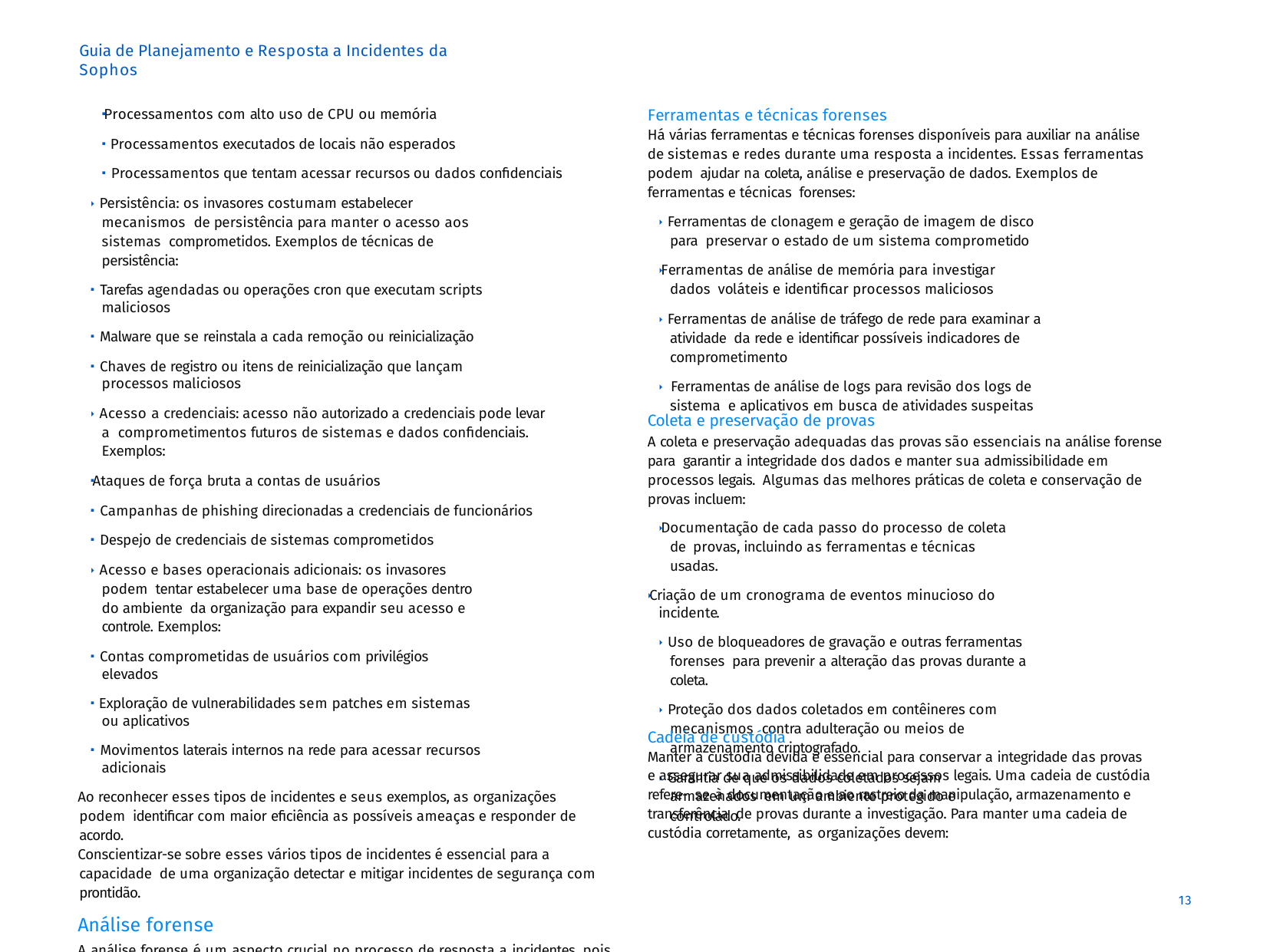

Guia de Planejamento e Resposta a Incidentes da Sophos
Ferramentas e técnicas forenses
Há várias ferramentas e técnicas forenses disponíveis para auxiliar na análise
de sistemas e redes durante uma resposta a incidentes. Essas ferramentas podem  ajudar na coleta, análise e preservação de dados. Exemplos de ferramentas e técnicas  forenses:
🢒 Ferramentas de clonagem e geração de imagem de disco para  preservar o estado de um sistema comprometido
🢒  Ferramentas de análise de memória para investigar dados  voláteis e identificar processos maliciosos
🢒 Ferramentas de análise de tráfego de rede para examinar a atividade  da rede e identificar possíveis indicadores de comprometimento
🢒 Ferramentas de análise de logs para revisão dos logs de sistema  e aplicativos em busca de atividades suspeitas
🢝  Processamentos com alto uso de CPU ou memória
🢝 Processamentos executados de locais não esperados
🢝 Processamentos que tentam acessar recursos ou dados confidenciais
🢒 Persistência: os invasores costumam estabelecer mecanismos  de persistência para manter o acesso aos sistemas  comprometidos. Exemplos de técnicas de persistência:
🢝 Tarefas agendadas ou operações cron que executam scripts maliciosos
🢝 Malware que se reinstala a cada remoção ou reinicialização
🢝 Chaves de registro ou itens de reinicialização que lançam processos maliciosos
🢒 Acesso a credenciais: acesso não autorizado a credenciais pode levar a  comprometimentos futuros de sistemas e dados confidenciais. Exemplos:
🢝  Ataques de força bruta a contas de usuários
🢝 Campanhas de phishing direcionadas a credenciais de funcionários
🢝 Despejo de credenciais de sistemas comprometidos
🢒 Acesso e bases operacionais adicionais: os invasores podem  tentar estabelecer uma base de operações dentro do ambiente  da organização para expandir seu acesso e controle. Exemplos:
🢝 Contas comprometidas de usuários com privilégios elevados
🢝 Exploração de vulnerabilidades sem patches em sistemas ou aplicativos
🢝 Movimentos laterais internos na rede para acessar recursos adicionais
Ao reconhecer esses tipos de incidentes e seus exemplos, as organizações podem  identificar com maior eficiência as possíveis ameaças e responder de acordo.
Conscientizar-se sobre esses vários tipos de incidentes é essencial para a capacidade  de uma organização detectar e mitigar incidentes de segurança com prontidão.
Análise forense
A análise forense é um aspecto crucial no processo de resposta a incidentes, pois ajuda  as organizações a identificar a causa primária de um incidente, entender o seu impacto  e coletar provas para apoiar as investigações ou processos legais. A seguir estão alguns  dos principais elementos de uma análise forense:
Coleta e preservação de provas
A coleta e preservação adequadas das provas são essenciais na análise forense para  garantir a integridade dos dados e manter sua admissibilidade em processos legais.  Algumas das melhores práticas de coleta e conservação de provas incluem:
🢒  Documentação de cada passo do processo de coleta de  provas, incluindo as ferramentas e técnicas usadas.
🢒  Criação de um cronograma de eventos minucioso do incidente.
🢒 Uso de bloqueadores de gravação e outras ferramentas forenses  para prevenir a alteração das provas durante a coleta.
🢒 Proteção dos dados coletados em contêineres com mecanismos  contra adulteração ou meios de armazenamento criptografado.
🢒 Garantia de que os dados coletados sejam armazenados  em um ambiente protegido e controlado.
Cadeia de custódia
Manter a custódia devida é essencial para conservar a integridade das provas
e assegurar sua admissibilidade em processos legais. Uma cadeia de custódia refere-  se à documentação e ao rastreio da manipulação, armazenamento e transferência  de provas durante a investigação. Para manter uma cadeia de custódia corretamente,  as organizações devem:
13